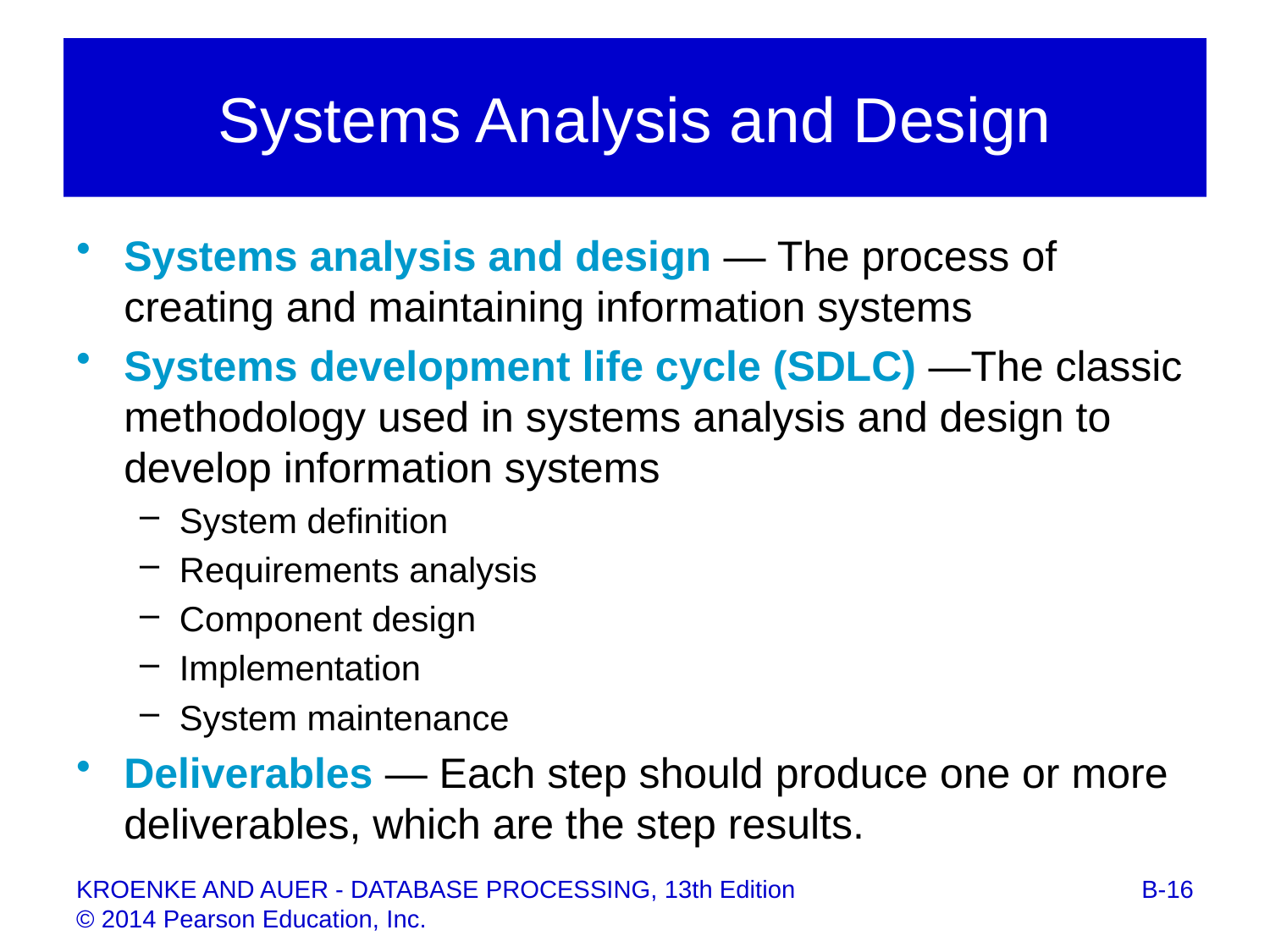

# Systems Analysis and Design
Systems analysis and design — The process of creating and maintaining information systems
Systems development life cycle (SDLC) —The classic methodology used in systems analysis and design to develop information systems
System definition
Requirements analysis
Component design
Implementation
System maintenance
Deliverables — Each step should produce one or more deliverables, which are the step results.

B-16
KROENKE AND AUER - DATABASE PROCESSING, 13th Edition © 2014 Pearson Education, Inc.